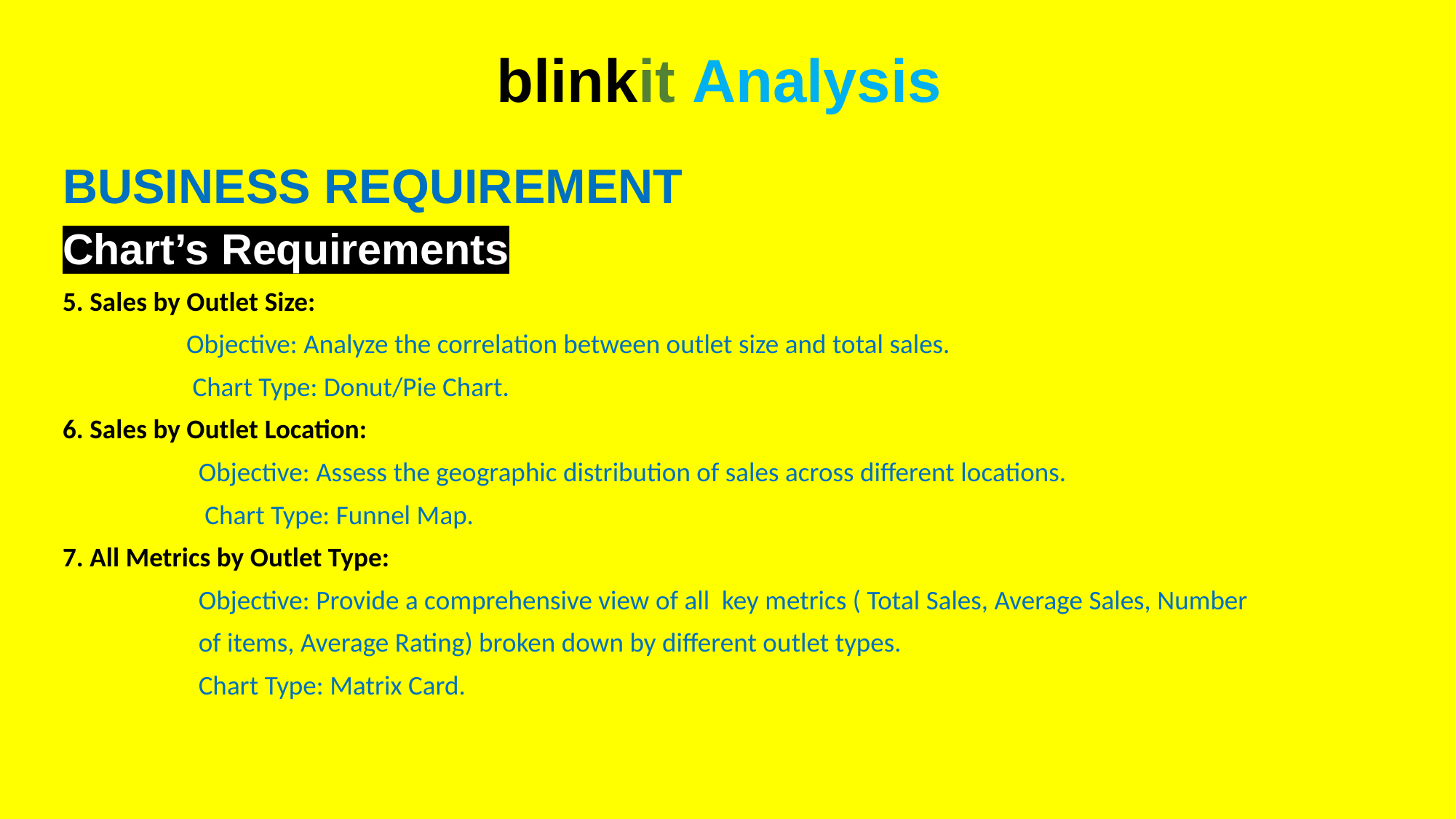

# blinkit Analysis
BUSINESS REQUIREMENT
Chart’s Requirements
5. Sales by Outlet Size:
                    Objective: Analyze the correlation between outlet size and total sales.
                     Chart Type: Donut/Pie Chart.
6. Sales by Outlet Location:
                      Objective: Assess the geographic distribution of sales across different locations.
                       Chart Type: Funnel Map.
7. All Metrics by Outlet Type:
                      Objective: Provide a comprehensive view of all  key metrics ( Total Sales, Average Sales, Number
                      of items, Average Rating) broken down by different outlet types.
                      Chart Type: Matrix Card.